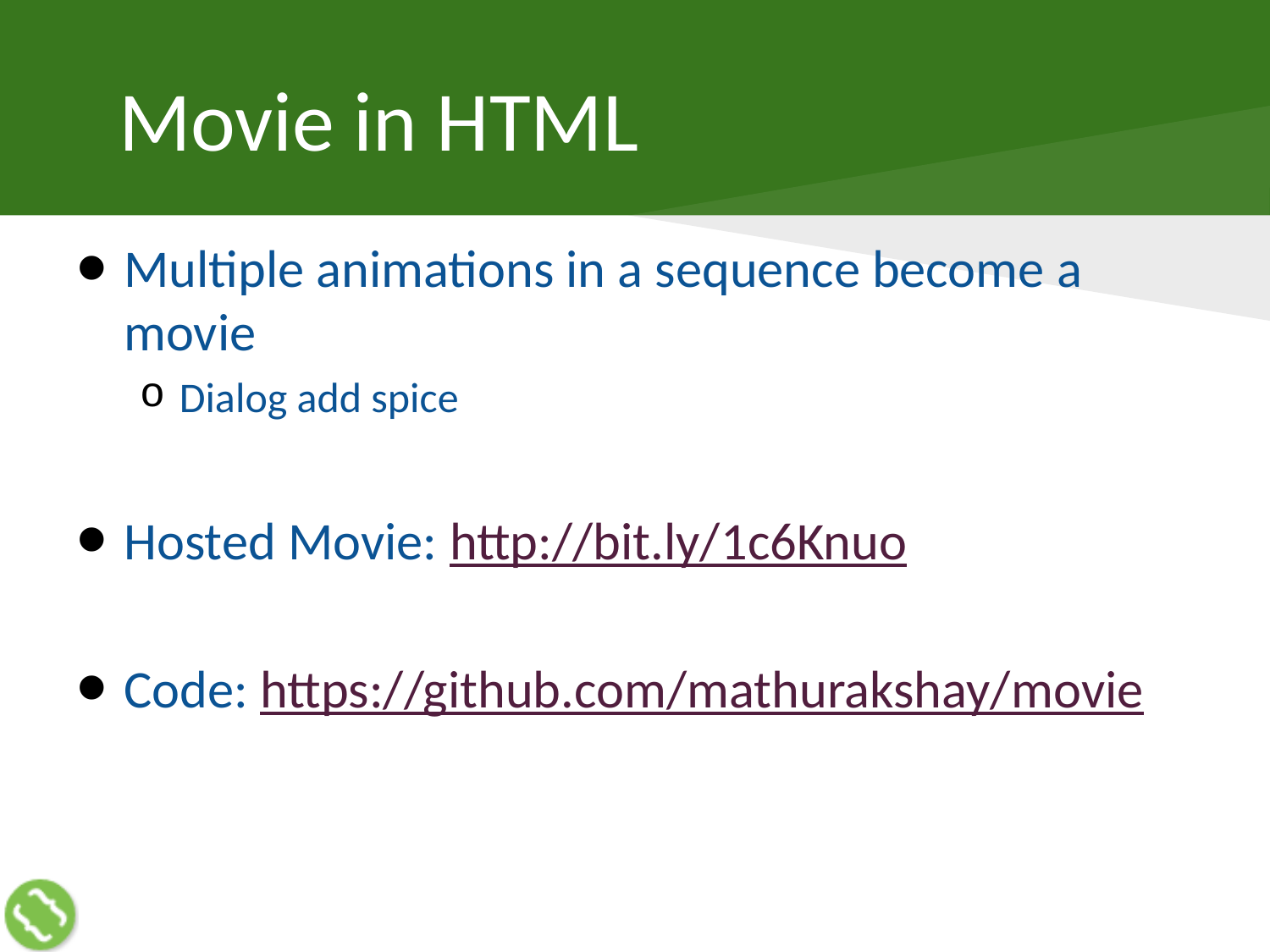

# Movie in HTML
Multiple animations in a sequence become a movie
Dialog add spice

Hosted Movie: http://bit.ly/1c6Knuo

Code: https://github.com/mathurakshay/movie